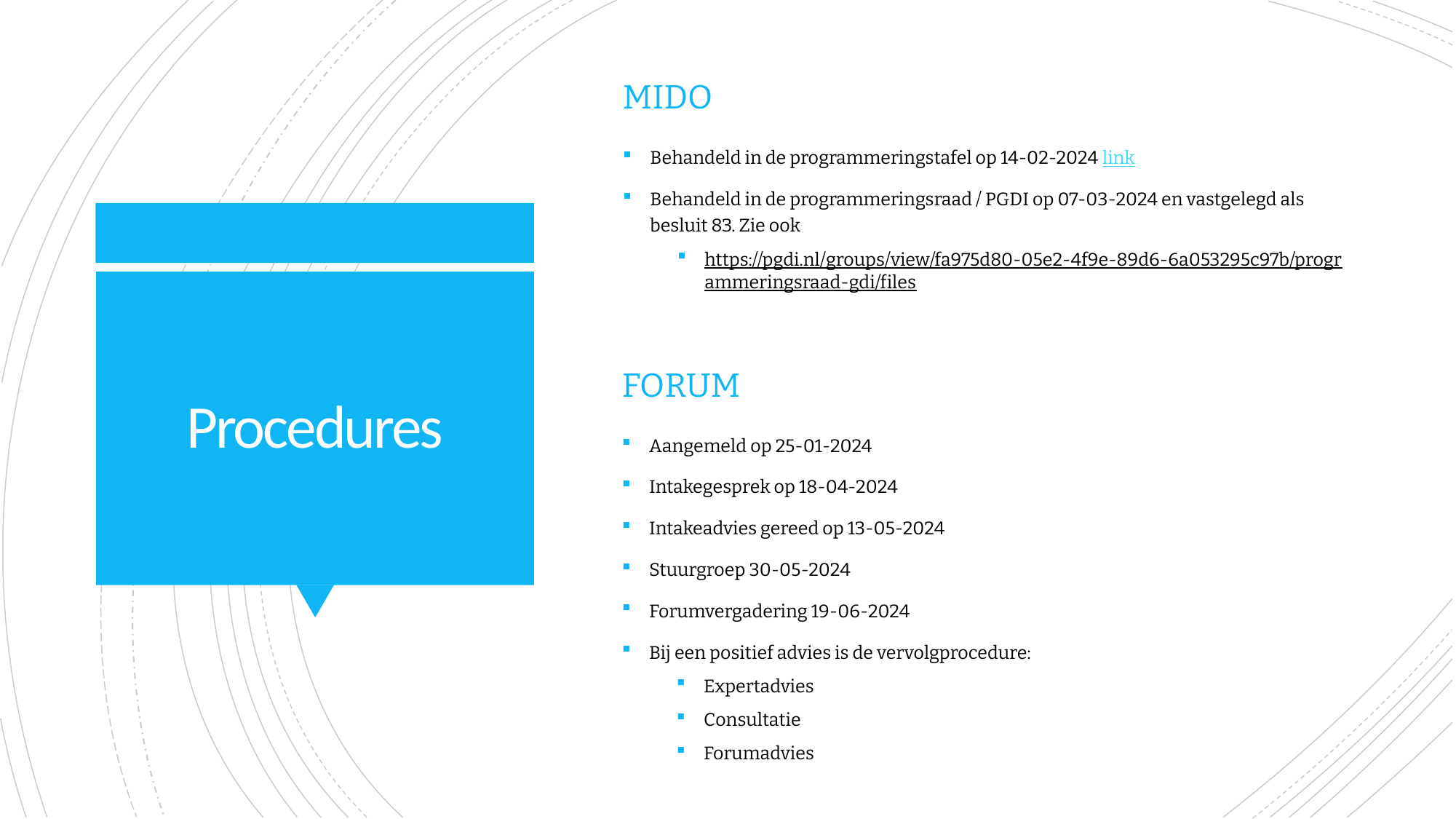

MIDO
Behandeld in de programmeringstafel op 14-02-2024 link
Behandeld in de programmeringsraad / PGDI op 07-03-2024 en vastgelegd als besluit 83. Zie ook
https://pgdi.nl/groups/view/fa975d80-05e2-4f9e-89d6-6a053295c97b/programmeringsraad-gdi/files
# Procedures
Forum
Aangemeld op 25-01-2024
Intakegesprek op 18-04-2024
Intakeadvies gereed op 13-05-2024
Stuurgroep 30-05-2024
Forumvergadering 19-06-2024
Bij een positief advies is de vervolgprocedure:
Expertadvies
Consultatie
Forumadvies